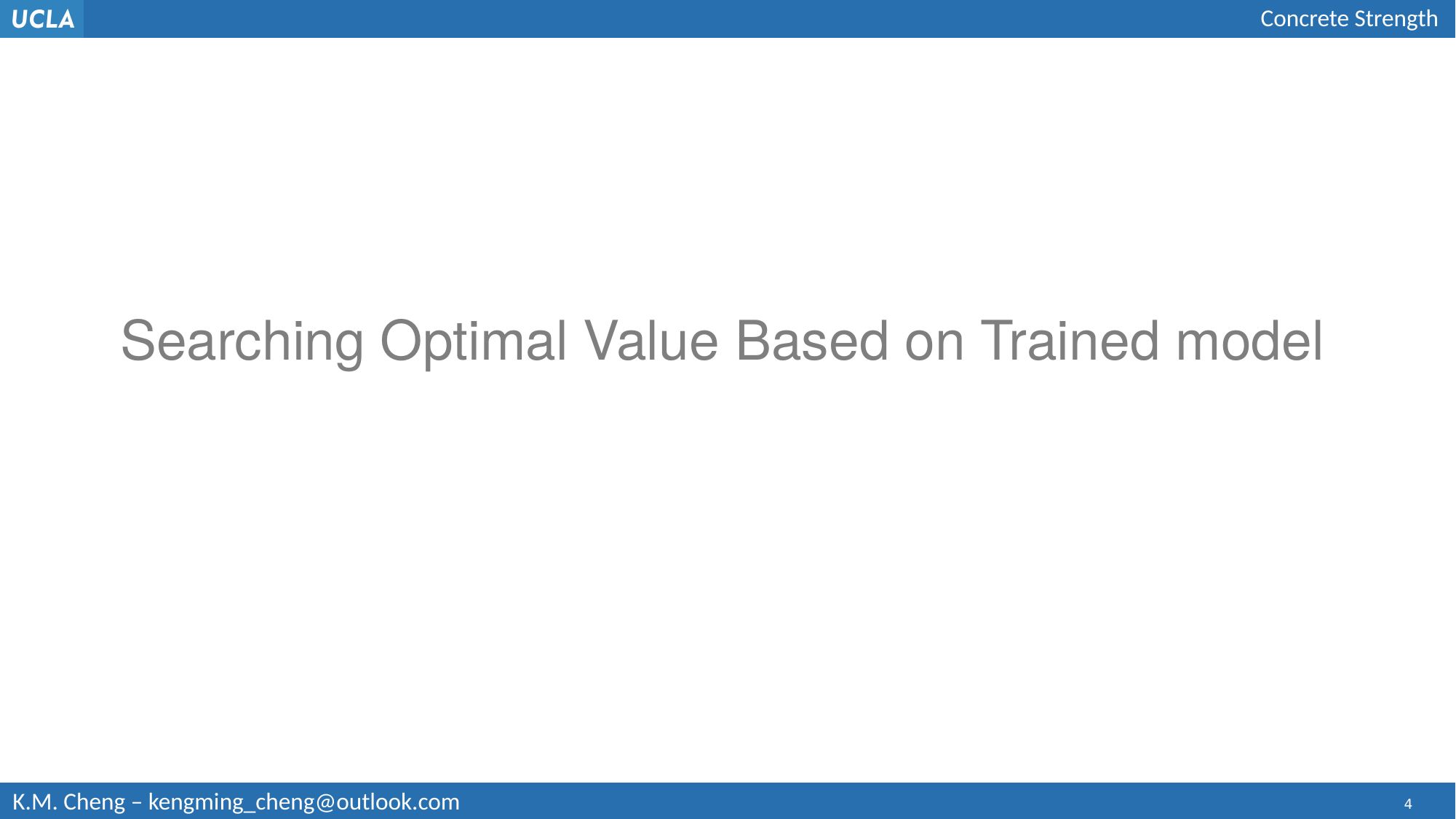

# Searching Optimal Value Based on Trained model